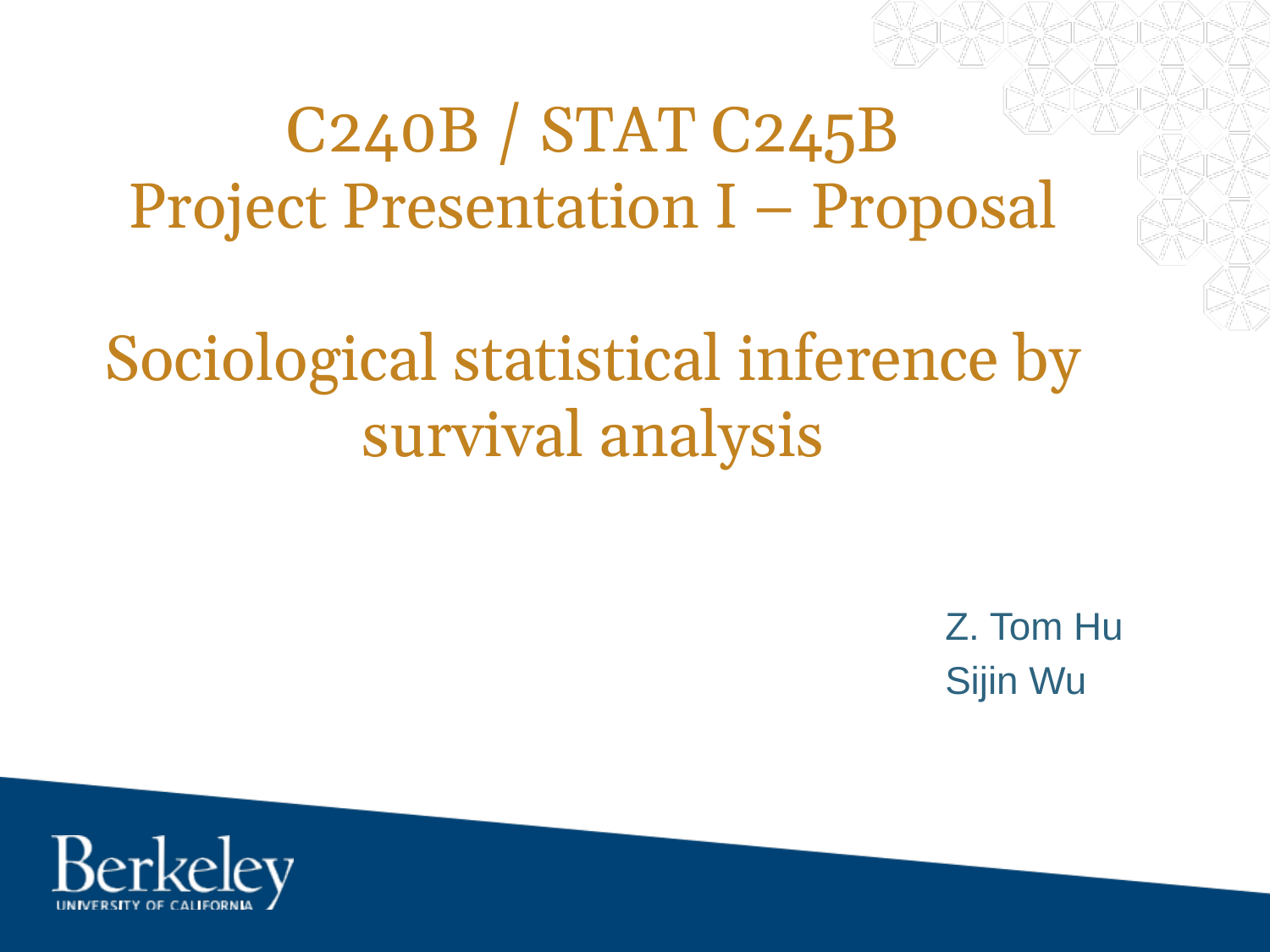

C240B / STAT C245B
Project Presentation I – Proposal
Sociological statistical inference by survival analysis
Z. Tom Hu
Sijin Wu